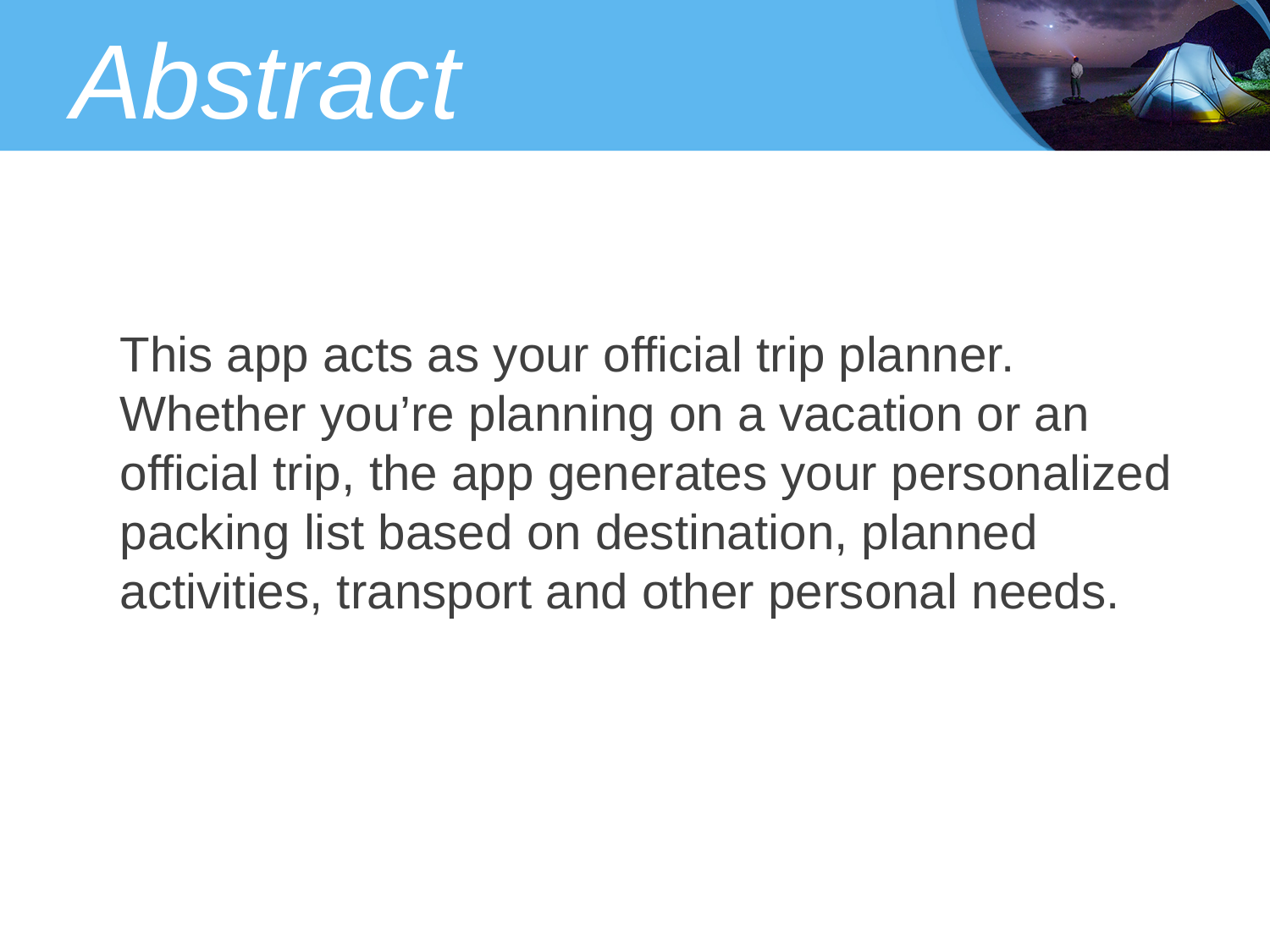

# Abstract
This app acts as your official trip planner. Whether you’re planning on a vacation or an official trip, the app generates your personalized packing list based on destination, planned activities, transport and other personal needs.